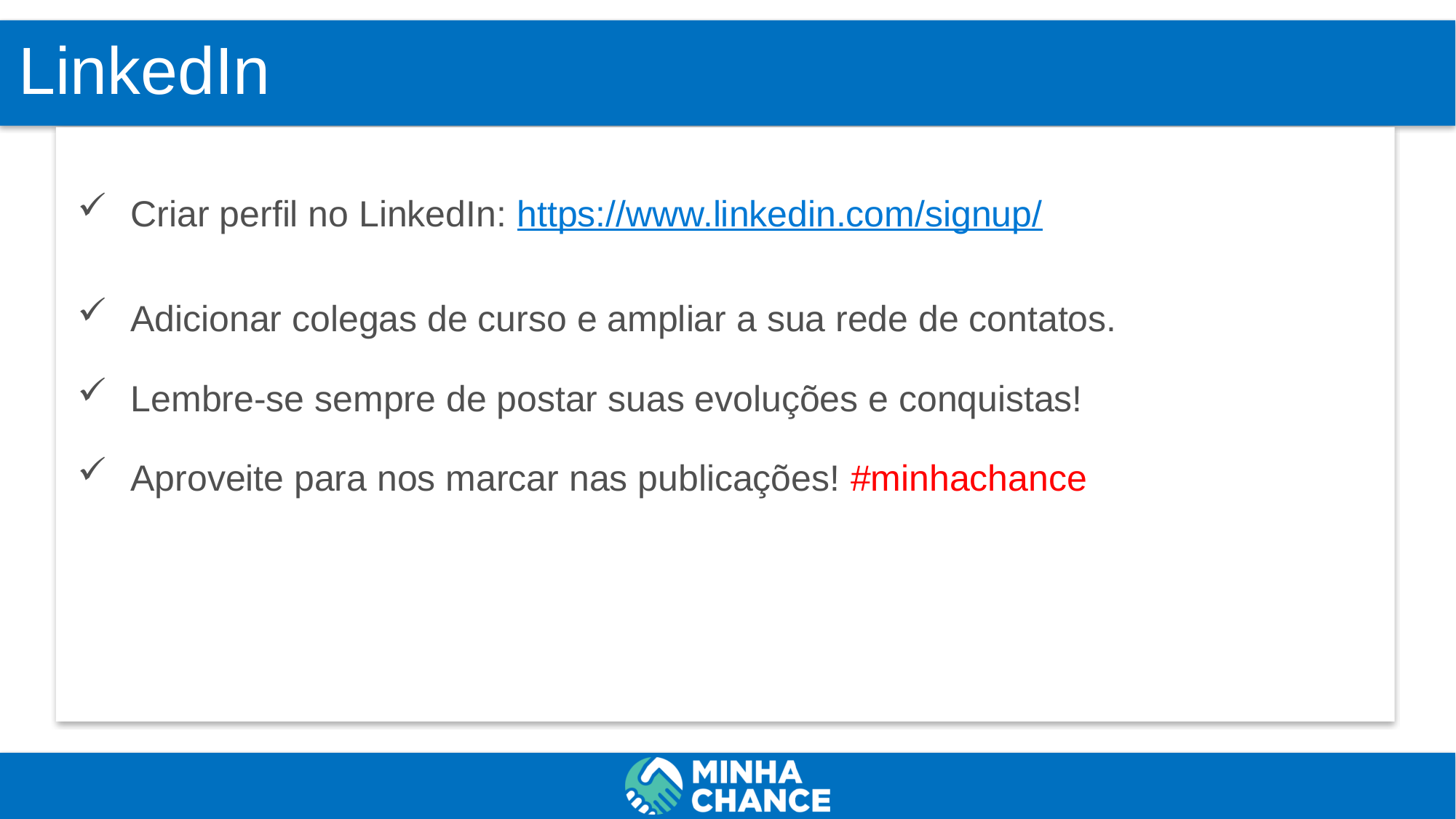

# LinkedIn

Criar perfil no LinkedIn: https://www.linkedin.com/signup/

Adicionar colegas de curso e ampliar a sua rede de contatos.

Lembre-se sempre de postar suas evoluções e conquistas!

Aproveite para nos marcar nas publicações! #minhachance